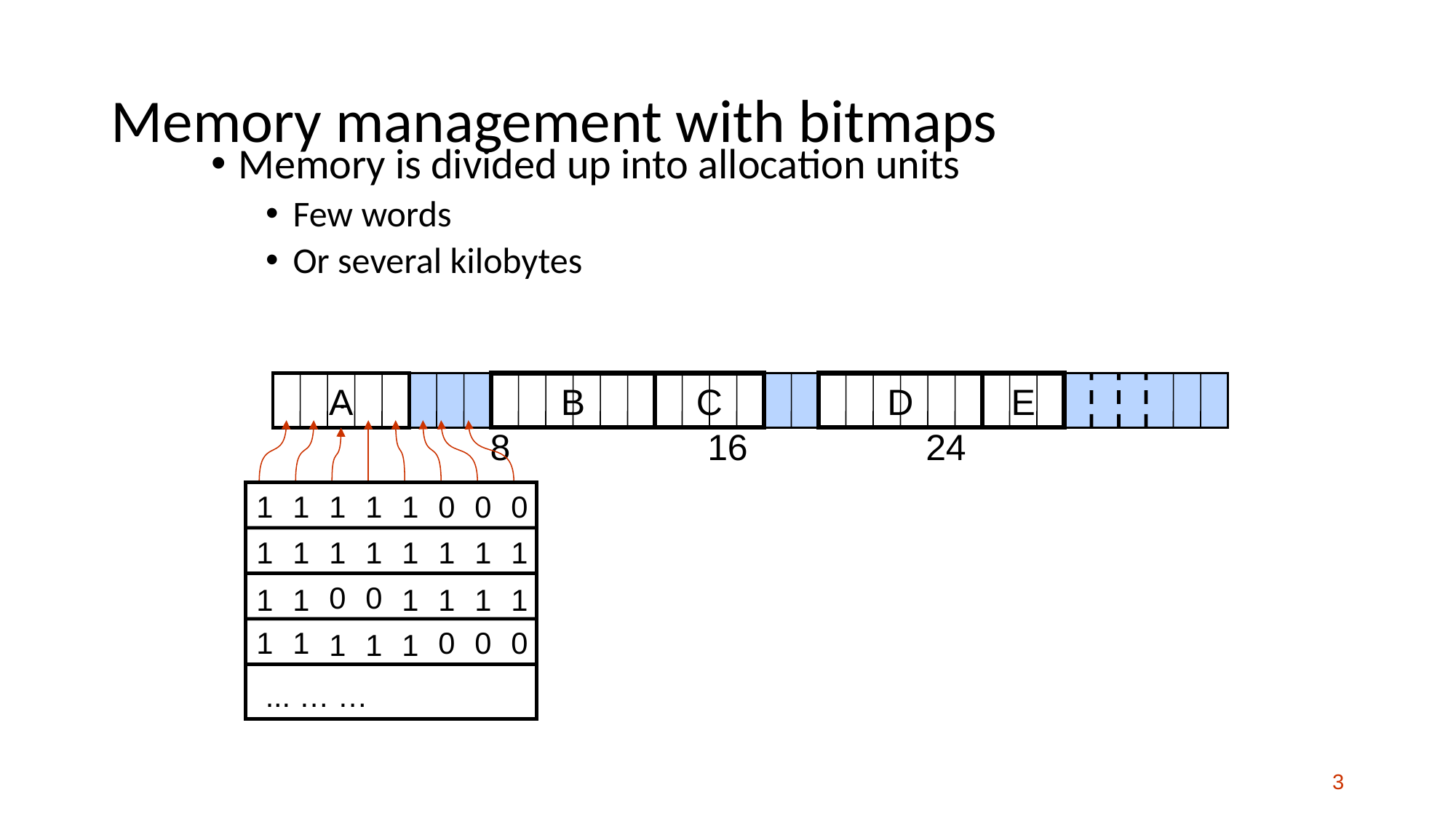

# Memory management with bitmaps
Memory is divided up into allocation units
Few words
Or several kilobytes

A

B

C

D

E

.
.
.
.
.
.
.
.
8
16
24
0
0
0
0
0
0
0
0
0
0
0
0
0
0
0
0
0
0
0
0
0
0
0
0
0
0
0
0
0
0
0
0
... … …

1
1
1
1
1
1
1
1
1
1
1
1
1
1
1
1
1
1
1
1
1
1
1
1
3